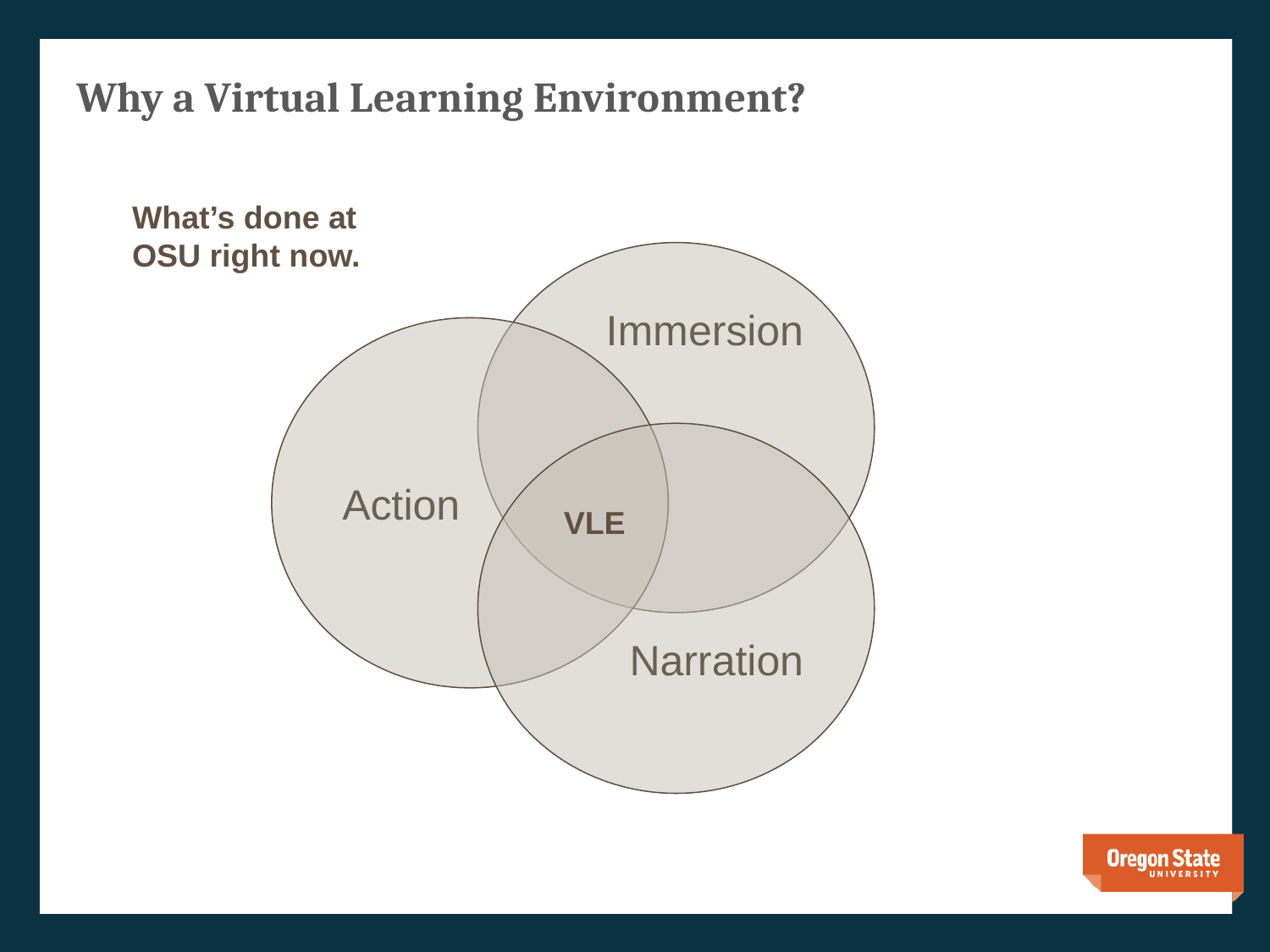

# Why a Virtual Learning Environment?
What’s done at OSU right now.
Immersion
Action

Narration
VLE